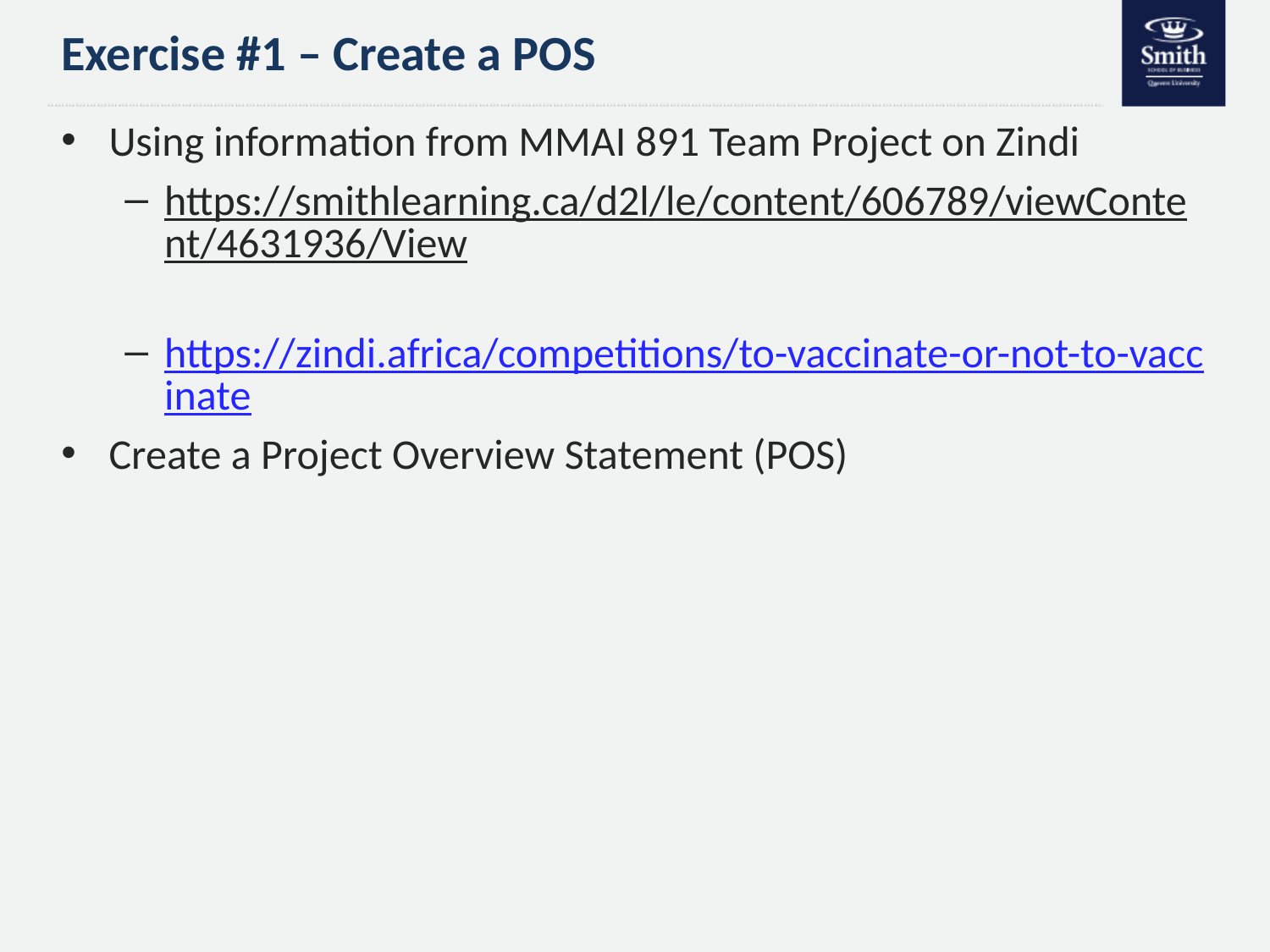

# Exercise #1 – Create a POS
Using information from MMAI 891 Team Project on Zindi
https://smithlearning.ca/d2l/le/content/606789/viewContent/4631936/View
https://zindi.africa/competitions/to-vaccinate-or-not-to-vaccinate
Create a Project Overview Statement (POS)